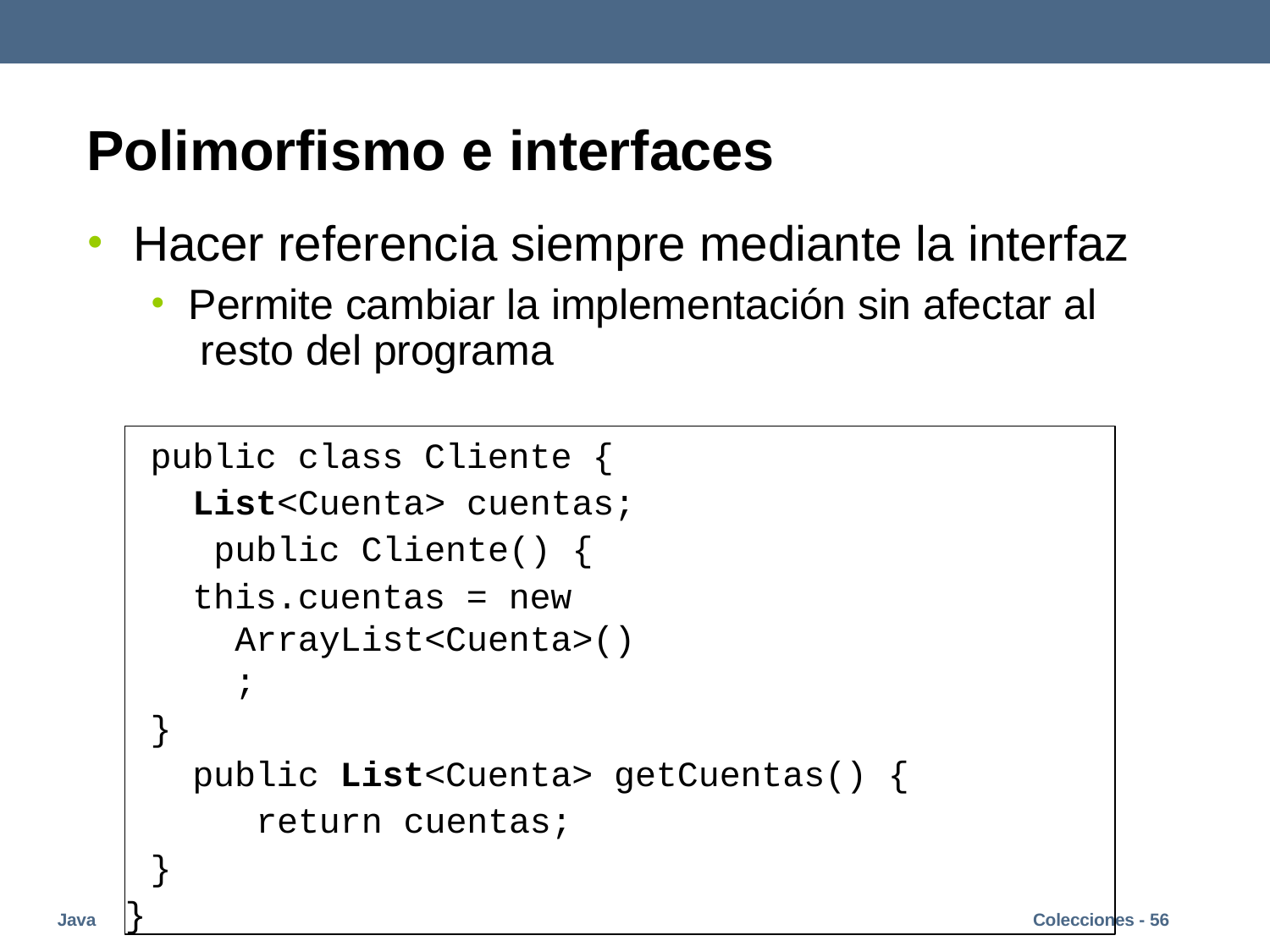

# Polimorfismo e interfaces
Hacer referencia siempre mediante la interfaz
Permite cambiar la implementación sin afectar al  resto del programa
public class Cliente {  List<Cuenta> cuentas;  public Cliente() {
this.cuentas = new ArrayList<Cuenta>();
}
public List<Cuenta> getCuentas() {  return cuentas;
}
}
Java
Colecciones - 56